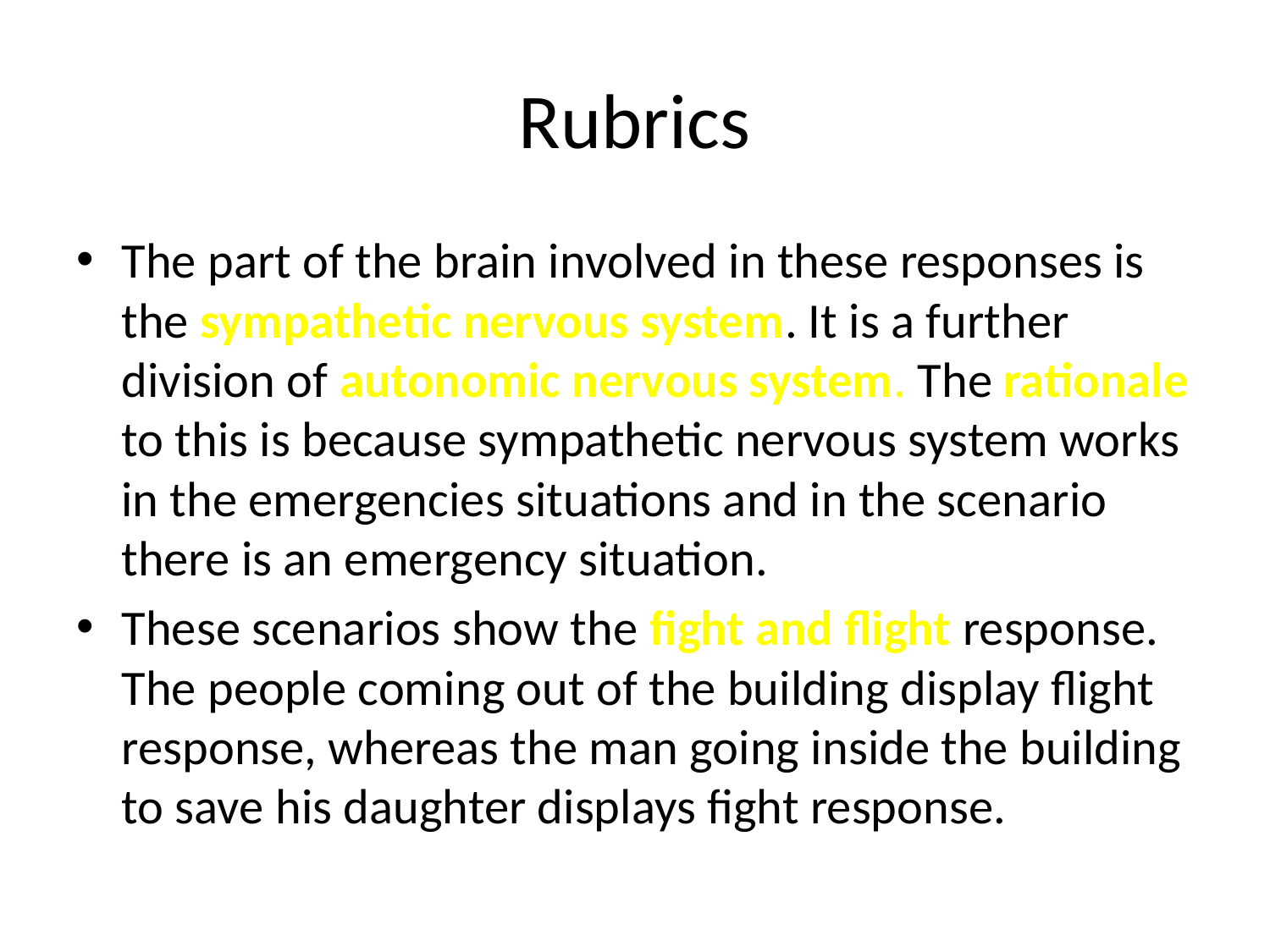

# Rubrics
The part of the brain involved in these responses is the sympathetic nervous system. It is a further division of autonomic nervous system. The rationale to this is because sympathetic nervous system works in the emergencies situations and in the scenario there is an emergency situation.
These scenarios show the fight and flight response. The people coming out of the building display flight response, whereas the man going inside the building to save his daughter displays fight response.